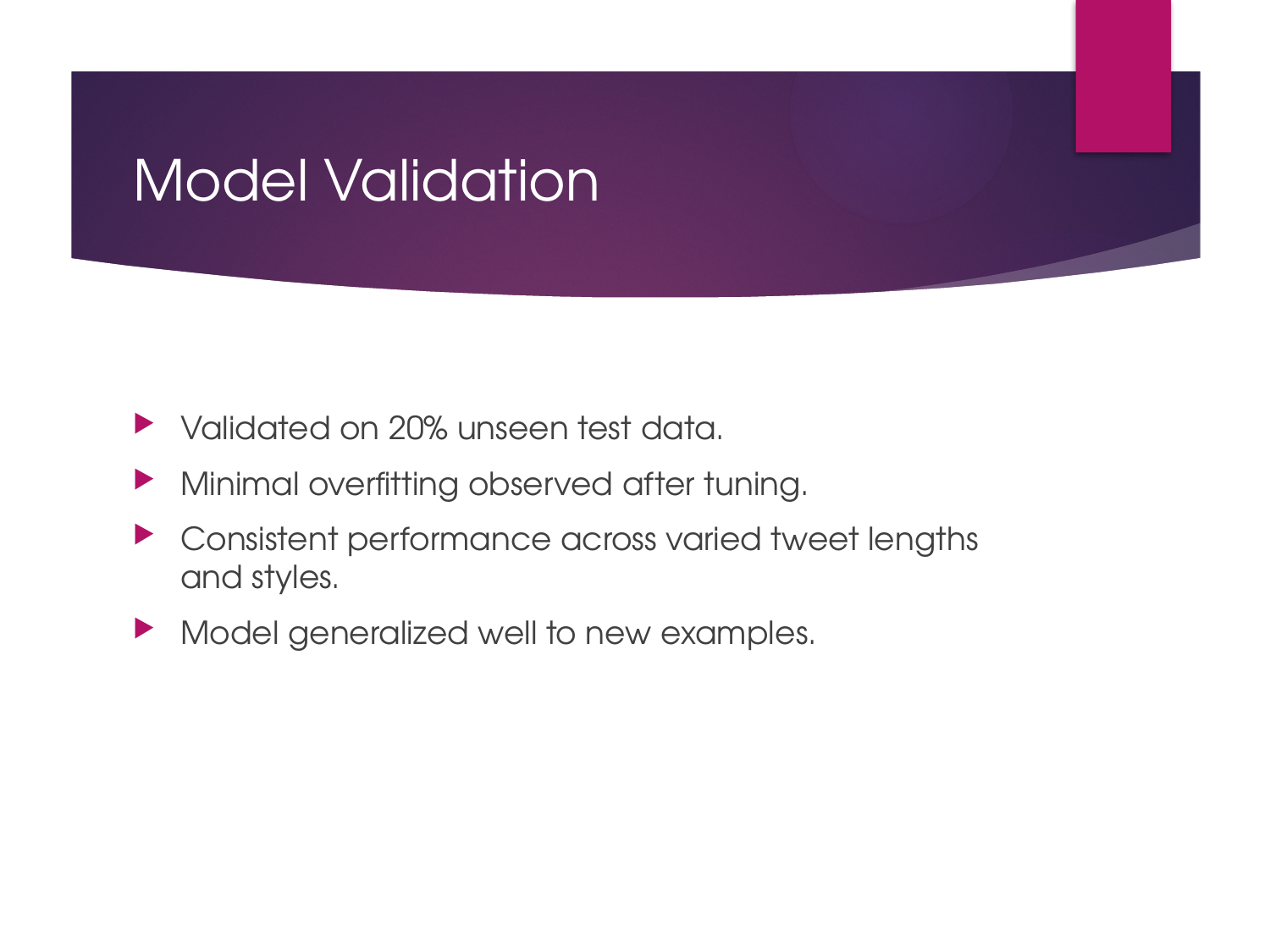

# Model Validation

Validated on 20% unseen test data.
Minimal overfitting observed after tuning.
Consistent performance across varied tweet lengths and styles.
Model generalized well to new examples.